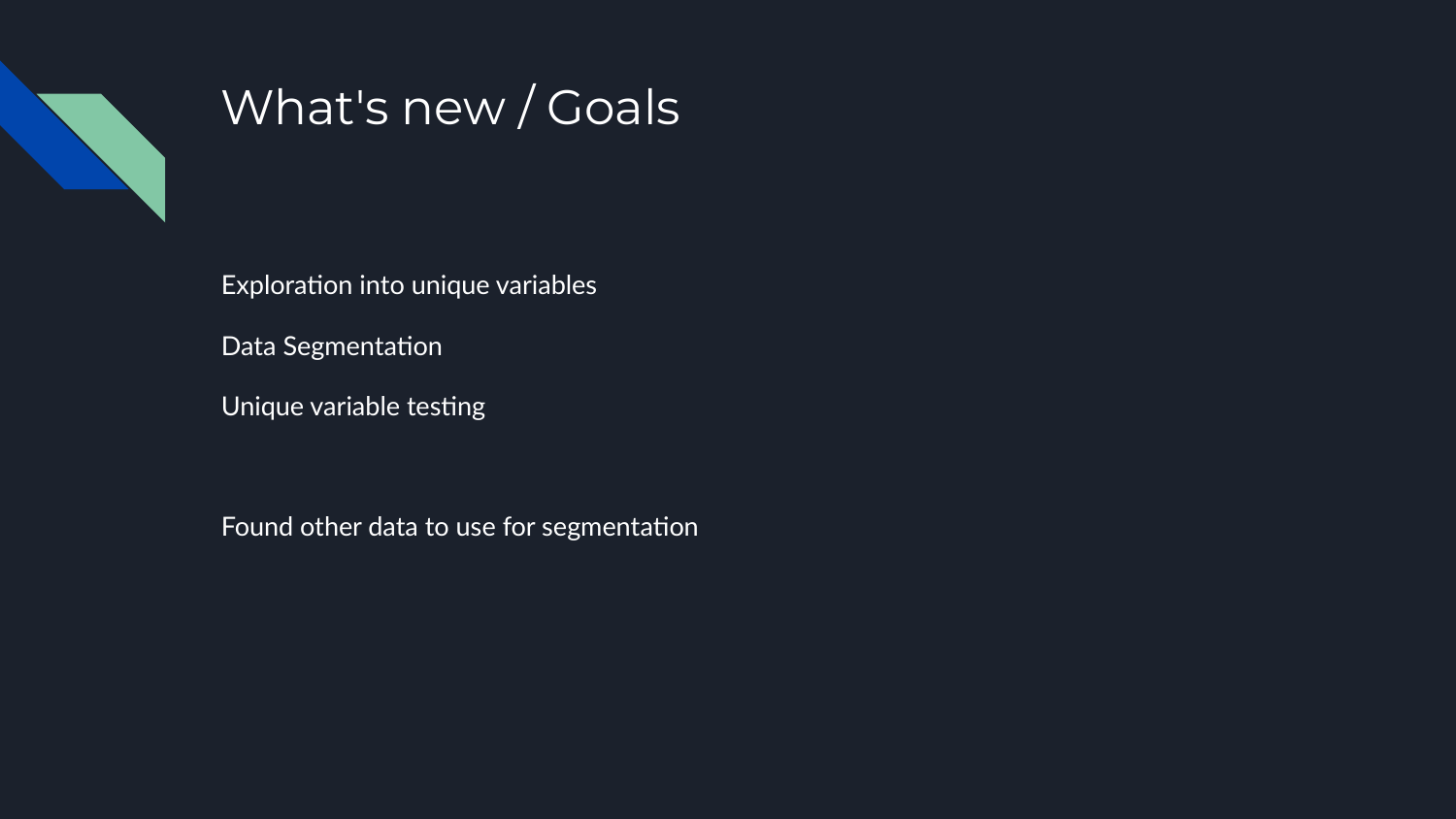

# What's new / Goals
Exploration into unique variables
Data Segmentation
Unique variable testing

Found other data to use for segmentation